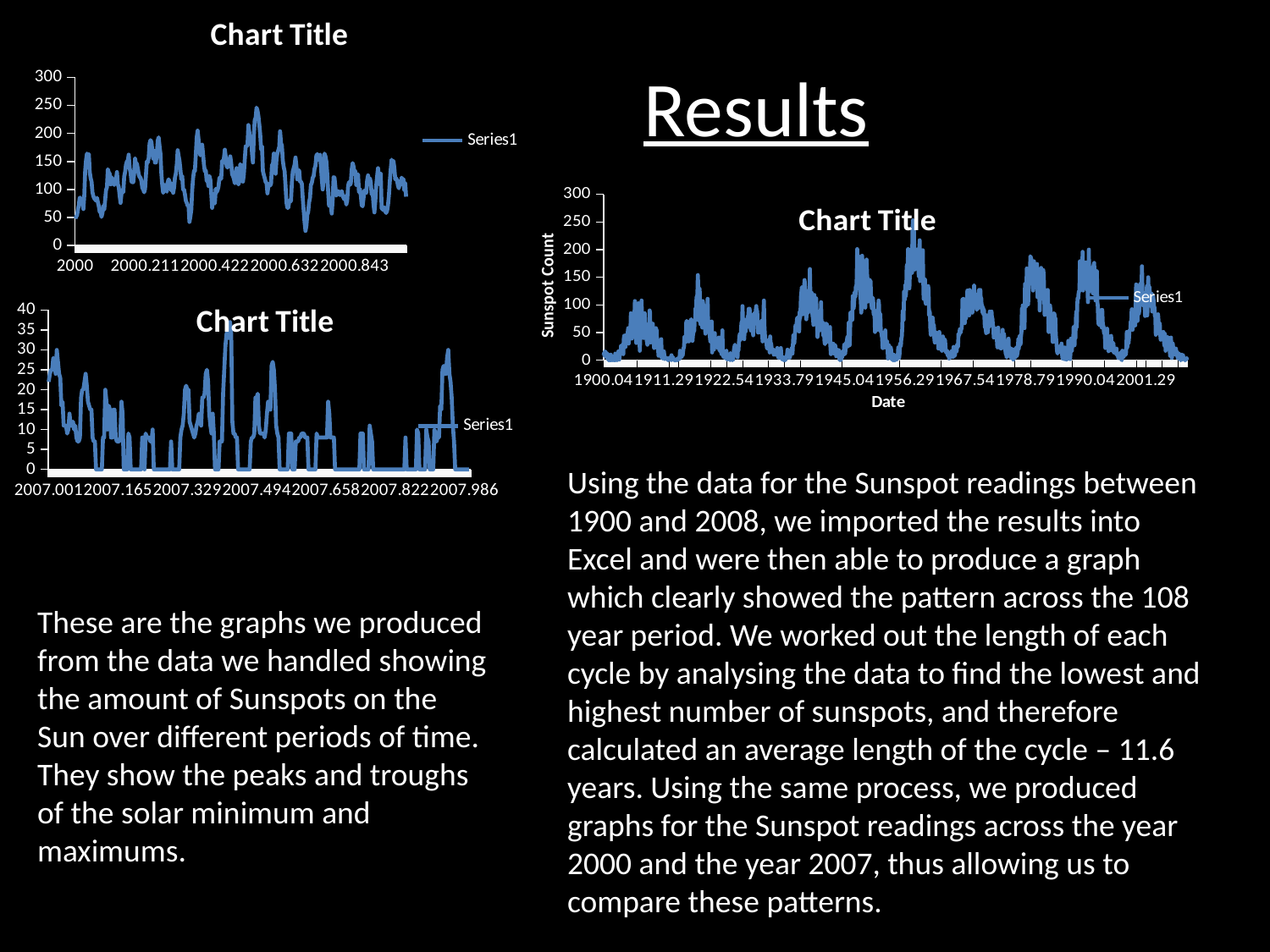

### Chart:

| Category |  |
|---|---|
| 2000 | 48.0 |
| 2000.0029999999999 | 51.0 |
| 2000.0050000000001 | 54.0 |
| 2000.008 | 64.0 |
| 2000.011 | 73.0 |
| 2000.0139999999999 | 85.0 |
| 2000.0160000000001 | 85.0 |
| 2000.019 | 75.0 |
| 2000.0219999999999 | 76.0 |
| 2000.0250000000001 | 65.0 |
| 2000.027 | 90.0 |
| 2000.03 | 134.0 |
| 2000.0329999999999 | 153.0 |
| 2000.0360000000001 | 164.0 |
| 2000.038 | 157.0 |
| 2000.0409999999999 | 163.0 |
| 2000.0439999999999 | 131.0 |
| 2000.047 | 120.0 |
| 2000.049 | 114.0 |
| 2000.0519999999999 | 95.0 |
| 2000.0550000000001 | 88.0 |
| 2000.057 | 84.0 |
| 2000.06 | 82.0 |
| 2000.0629999999999 | 80.0 |
| 2000.066 | 85.0 |
| 2000.068 | 77.0 |
| 2000.0709999999999 | 70.0 |
| 2000.0739999999998 | 60.0 |
| 2000.077 | 61.0 |
| 2000.079 | 51.0 |
| 2000.0819999999999 | 58.0 |
| 2000.085 | 71.0 |
| 2000.088 | 64.0 |
| 2000.09 | 81.0 |
| 2000.0929999999998 | 99.0 |
| 2000.096 | 104.0 |
| 2000.0989999999999 | 136.0 |
| 2000.1009999999999 | 130.0 |
| 2000.1039999999998 | 128.0 |
| 2000.107 | 109.0 |
| 2000.1089999999999 | 122.0 |
| 2000.1119999999999 | 114.0 |
| 2000.115 | 113.0 |
| 2000.1179999999999 | 108.0 |
| 2000.12 | 119.0 |
| 2000.1229999999998 | 118.0 |
| 2000.126 | 131.0 |
| 2000.1289999999999 | 109.0 |
| 2000.1309999999999 | 104.0 |
| 2000.1339999999998 | 89.0 |
| 2000.1369999999999 | 76.0 |
| 2000.1399999999999 | 92.0 |
| 2000.1419999999998 | 100.0 |
| 2000.145 | 95.0 |
| 2000.1479999999999 | 123.0 |
| 2000.1509999999998 | 131.0 |
| 2000.1529999999998 | 144.0 |
| 2000.1559999999999 | 150.0 |
| 2000.1589999999999 | 151.0 |
| 2000.1609999999998 | 162.0 |
| 2000.1639999999998 | 138.0 |
| 2000.1669999999999 | 130.0 |
| 2000.1699999999998 | 114.0 |
| 2000.1719999999998 | 113.0 |
| 2000.175 | 113.0 |
| 2000.1779999999999 | 129.0 |
| 2000.1809999999998 | 155.0 |
| 2000.1829999999998 | 145.0 |
| 2000.1859999999999 | 146.0 |
| 2000.1889999999999 | 137.0 |
| 2000.1919999999998 | 127.0 |
| 2000.1939999999997 | 122.0 |
| 2000.1969999999999 | 121.0 |
| 2000.2 | 115.0 |
| 2000.203 | 103.0 |
| 2000.2049999999999 | 100.0 |
| 2000.2080000000001 | 95.0 |
| 2000.211 | 101.0 |
| 2000.2139999999999 | 126.0 |
| 2000.2160000000001 | 150.0 |
| 2000.2190000000001 | 148.0 |
| 2000.222 | 156.0 |
| 2000.2239999999999 | 182.0 |
| 2000.2270000000001 | 188.0 |
| 2000.23 | 185.0 |
| 2000.2329999999999 | 170.0 |
| 2000.2349999999999 | 155.0 |
| 2000.2380000000001 | 169.0 |
| 2000.241 | 148.0 |
| 2000.2439999999999 | 148.0 |
| 2000.2460000000001 | 164.0 |
| 2000.249 | 187.0 |
| 2000.252 | 193.0 |
| 2000.2550000000001 | 177.0 |
| 2000.2570000000001 | 164.0 |
| 2000.26 | 129.0 |
| 2000.2629999999999 | 108.0 |
| 2000.2660000000001 | 94.0 |
| 2000.268 | 100.0 |
| 2000.271 | 108.0 |
| 2000.2739999999999 | 102.0 |
| 2000.2760000000001 | 96.0 |
| 2000.279 | 113.0 |
| 2000.2819999999999 | 118.0 |
| 2000.2850000000001 | 114.0 |
| 2000.287 | 105.0 |
| 2000.29 | 98.0 |
| 2000.2929999999999 | 110.0 |
| 2000.296 | 94.0 |
| 2000.298 | 103.0 |
| 2000.3009999999999 | 121.0 |
| 2000.3039999999999 | 128.0 |
| 2000.307 | 145.0 |
| 2000.309 | 170.0 |
| 2000.3119999999999 | 160.0 |
| 2000.3150000000001 | 151.0 |
| 2000.318 | 136.0 |
| 2000.32 | 118.0 |
| 2000.3229999999999 | 124.0 |
| 2000.326 | 100.0 |
| 2000.328 | 100.0 |
| 2000.3309999999999 | 91.0 |
| 2000.3339999999998 | 80.0 |
| 2000.337 | 76.0 |
| 2000.3389999999999 | 71.0 |
| 2000.3419999999999 | 71.0 |
| 2000.345 | 42.0 |
| 2000.348 | 52.0 |
| 2000.35 | 64.0 |
| 2000.3529999999998 | 99.0 |
| 2000.356 | 120.0 |
| 2000.3589999999999 | 133.0 |
| 2000.3609999999999 | 133.0 |
| 2000.3639999999998 | 161.0 |
| 2000.367 | 193.0 |
| 2000.37 | 205.0 |
| 2000.3719999999998 | 189.0 |
| 2000.375 | 170.0 |
| 2000.3779999999999 | 161.0 |
| 2000.3809999999999 | 167.0 |
| 2000.3829999999998 | 180.0 |
| 2000.386 | 163.0 |
| 2000.3889999999999 | 143.0 |
| 2000.3909999999998 | 132.0 |
| 2000.3939999999998 | 134.0 |
| 2000.3969999999999 | 115.0 |
| 2000.4 | 117.0 |
| 2000.402 | 106.0 |
| 2000.4050000000002 | 124.0 |
| 2000.4080000000001 | 117.0 |
| 2000.4110000000001 | 93.0 |
| 2000.413 | 67.0 |
| 2000.4160000000002 | 85.0 |
| 2000.4190000000001 | 79.0 |
| 2000.422 | 75.0 |
| 2000.424 | 101.0 |
| 2000.4270000000001 | 95.0 |
| 2000.43 | 99.0 |
| 2000.433 | 105.0 |
| 2000.4349999999999 | 120.0 |
| 2000.4380000000001 | 122.0 |
| 2000.441 | 119.0 |
| 2000.443 | 151.0 |
| 2000.4460000000001 | 147.0 |
| 2000.4490000000001 | 156.0 |
| 2000.452 | 171.0 |
| 2000.454 | 158.0 |
| 2000.4570000000001 | 142.0 |
| 2000.46 | 139.0 |
| 2000.463 | 147.0 |
| 2000.4649999999999 | 145.0 |
| 2000.4680000000001 | 159.0 |
| 2000.471 | 147.0 |
| 2000.4739999999999 | 127.0 |
| 2000.4760000000001 | 124.0 |
| 2000.479 | 119.0 |
| 2000.482 | 111.0 |
| 2000.4849999999999 | 129.0 |
| 2000.4870000000001 | 138.0 |
| 2000.49 | 115.0 |
| 2000.4929999999999 | 109.0 |
| 2000.4960000000001 | 114.0 |
| 2000.498 | 145.0 |
| 2000.501 | 141.0 |
| 2000.5039999999999 | 124.0 |
| 2000.5060000000001 | 114.0 |
| 2000.509 | 127.0 |
| 2000.5119999999999 | 154.0 |
| 2000.5150000000001 | 177.0 |
| 2000.5170000000001 | 177.0 |
| 2000.52 | 179.0 |
| 2000.5229999999999 | 215.0 |
| 2000.5260000000001 | 202.0 |
| 2000.528 | 186.0 |
| 2000.5309999999999 | 194.0 |
| 2000.5339999999999 | 164.0 |
| 2000.537 | 148.0 |
| 2000.539 | 197.0 |
| 2000.5419999999999 | 224.0 |
| 2000.5450000000001 | 228.0 |
| 2000.548 | 246.0 |
| 2000.55 | 241.0 |
| 2000.5529999999999 | 231.0 |
| 2000.556 | 216.0 |
| 2000.558 | 199.0 |
| 2000.5609999999999 | 171.0 |
| 2000.5639999999999 | 177.0 |
| 2000.567 | 133.0 |
| 2000.569 | 126.0 |
| 2000.5719999999999 | 120.0 |
| 2000.575 | 113.0 |
| 2000.578 | 112.0 |
| 2000.58 | 93.0 |
| 2000.5829999999999 | 106.0 |
| 2000.586 | 110.0 |
| 2000.5889999999999 | 107.0 |
| 2000.5909999999999 | 110.0 |
| 2000.5939999999998 | 144.0 |
| 2000.597 | 143.0 |
| 2000.6 | 164.0 |
| 2000.6019999999999 | 140.0 |
| 2000.605 | 128.0 |
| 2000.6079999999999 | 154.0 |
| 2000.6109999999999 | 165.0 |
| 2000.6129999999998 | 170.0 |
| 2000.616 | 176.0 |
| 2000.6189999999999 | 204.0 |
| 2000.6209999999999 | 183.0 |
| 2000.6239999999998 | 178.0 |
| 2000.627 | 152.0 |
| 2000.6299999999999 | 140.0 |
| 2000.6319999999998 | 133.0 |
| 2000.635 | 106.0 |
| 2000.6379999999999 | 77.0 |
| 2000.6409999999998 | 67.0 |
| 2000.6429999999998 | 67.0 |
| 2000.646 | 77.0 |
| 2000.6489999999999 | 81.0 |
| 2000.6519999999998 | 79.0 |
| 2000.6539999999998 | 113.0 |
| 2000.6569999999999 | 132.0 |
| 2000.6599999999999 | 138.0 |
| 2000.6629999999998 | 144.0 |
| 2000.665 | 157.0 |
| 2000.6679999999999 | 142.0 |
| 2000.6709999999998 | 118.0 |
| 2000.6729999999998 | 128.0 |
| 2000.6759999999999 | 134.0 |
| 2000.6789999999999 | 114.0 |
| 2000.6819999999998 | 114.0 |
| 2000.6839999999997 | 110.0 |
| 2000.6869999999999 | 85.0 |
| 2000.6899999999998 | 63.0 |
| 2000.6929999999998 | 42.0 |
| 2000.6949999999997 | 26.0 |
| 2000.6979999999999 | 35.0 |
| 2000.701 | 55.0 |
| 2000.704 | 60.0 |
| 2000.7060000000001 | 77.0 |
| 2000.7090000000001 | 85.0 |
| 2000.712 | 108.0 |
| 2000.7149999999999 | 112.0 |
| 2000.7170000000001 | 121.0 |
| 2000.72 | 124.0 |
| 2000.723 | 137.0 |
| 2000.7260000000001 | 142.0 |
| 2000.7280000000001 | 160.0 |
| 2000.731 | 163.0 |
| 2000.7339999999999 | 153.0 |
| 2000.7360000000001 | 161.0 |
| 2000.739 | 162.0 |
| 2000.742 | 142.0 |
| 2000.7449999999999 | 119.0 |
| 2000.7470000000001 | 100.0 |
| 2000.75 | 115.0 |
| 2000.7529999999999 | 164.0 |
| 2000.7560000000001 | 159.0 |
| 2000.758 | 150.0 |
| 2000.761 | 128.0 |
| 2000.7639999999999 | 97.0 |
| 2000.7670000000001 | 71.0 |
| 2000.769 | 72.0 |
| 2000.7719999999999 | 71.0 |
| 2000.7750000000001 | 57.0 |
| 2000.778 | 82.0 |
| 2000.78 | 122.0 |
| 2000.7829999999999 | 121.0 |
| 2000.7860000000001 | 104.0 |
| 2000.788 | 89.0 |
| 2000.7909999999999 | 92.0 |
| 2000.7939999999999 | 97.0 |
| 2000.797 | 95.0 |
| 2000.799 | 90.0 |
| 2000.8019999999999 | 94.0 |
| 2000.8050000000001 | 97.0 |
| 2000.808 | 89.0 |
| 2000.81 | 85.0 |
| 2000.8129999999999 | 82.0 |
| 2000.816 | 88.0 |
| 2000.819 | 73.0 |
| 2000.8209999999999 | 80.0 |
| 2000.8239999999998 | 106.0 |
| 2000.827 | 113.0 |
| 2000.83 | 108.0 |
| 2000.8319999999999 | 111.0 |
| 2000.835 | 135.0 |
| 2000.838 | 147.0 |
| 2000.8409999999999 | 141.0 |
| 2000.8429999999998 | 130.0 |
| 2000.846 | 133.0 |
| 2000.8489999999999 | 108.0 |
| 2000.8509999999999 | 122.0 |
| 2000.8539999999998 | 127.0 |
| 2000.857 | 95.0 |
| 2000.86 | 101.0 |
| 2000.8619999999999 | 90.0 |
| 2000.865 | 72.0 |
| 2000.8679999999999 | 70.0 |
| 2000.8709999999999 | 84.0 |
| 2000.8729999999998 | 98.0 |
| 2000.876 | 95.0 |
| 2000.8789999999999 | 94.0 |
| 2000.8819999999998 | 116.0 |
| 2000.8839999999998 | 125.0 |
| 2000.8869999999999 | 110.0 |
| 2000.8899999999999 | 120.0 |
| 2000.8929999999998 | 113.0 |
| 2000.895 | 91.0 |
| 2000.8979999999999 | 98.0 |
| 2000.9010000000001 | 74.0 |
| 2000.903 | 59.0 |
| 2000.9060000000002 | 79.0 |
| 2000.9090000000001 | 106.0 |
| 2000.912 | 123.0 |
| 2000.914 | 138.0 |
| 2000.9170000000001 | 124.0 |
| 2000.92 | 109.0 |
| 2000.923 | 128.0 |
| 2000.9250000000002 | 66.0 |
| 2000.9280000000001 | 65.0 |
| 2000.931 | 63.0 |
| 2000.934 | 68.0 |
| 2000.9360000000001 | 61.0 |
| 2000.9390000000001 | 58.0 |
| 2000.942 | 62.0 |
| 2000.9449999999999 | 72.0 |
| 2000.9470000000001 | 89.0 |
| 2000.95 | 114.0 |
| 2000.953 | 135.0 |
| 2000.9560000000001 | 153.0 |
| 2000.9580000000001 | 145.0 |
| 2000.961 | 151.0 |
| 2000.9639999999999 | 138.0 |
| 2000.9660000000001 | 118.0 |
| 2000.9690000000001 | 120.0 |
| 2000.972 | 116.0 |
| 2000.9749999999999 | 107.0 |
| 2000.9770000000001 | 102.0 |
| 2000.98 | 115.0 |
| 2000.9829999999999 | 108.0 |
| 2000.9860000000001 | 121.0 |
| 2000.9880000000001 | 118.0 |
| 2000.991 | 118.0 |
| 2000.9939999999999 | 99.0 |
| 2000.9970000000001 | 111.0 |
| 2000.999 | 87.0 |
# Results

### Chart:

| Category |  |
|---|---|
| 1900.0439999999999 | 9.0 |
| 1900.1229999999998 | 13.0 |
| 1900.2049999999999 | 8.0 |
| 1900.287 | 16.0 |
| 1900.3719999999998 | 15.0 |
| 1900.454 | 12.0 |
| 1900.539 | 8.0 |
| 1900.6239999999998 | 4.0 |
| 1900.7060000000001 | 8.0 |
| 1900.7909999999999 | 12.0 |
| 1900.8729999999998 | 4.0 |
| 1900.9580000000001 | 0.0 |
| 1901.0429999999999 | 0.0 |
| 1901.1229999999998 | 2.0 |
| 1901.2049999999999 | 4.0 |
| 1901.287 | 0.0 |
| 1901.3719999999998 | 10.0 |
| 1901.454 | 5.0 |
| 1901.539 | 0.0 |
| 1901.6239999999998 | 1.0 |
| 1901.7060000000001 | 0.0 |
| 1901.7909999999999 | 3.0 |
| 1901.8729999999998 | 3.0 |
| 1901.9580000000001 | 0.0 |
| 1902.0419999999999 | 5.0 |
| 1902.1219999999998 | 0.0 |
| 1902.204 | 12.0 |
| 1902.2860000000001 | 0.0 |
| 1902.3709999999999 | 2.0 |
| 1902.453 | 1.0 |
| 1902.538 | 0.0 |
| 1902.6229999999998 | 2.0 |
| 1902.7049999999999 | 7.0 |
| 1902.79 | 16.0 |
| 1902.8719999999998 | 10.0 |
| 1902.9570000000001 | 1.0 |
| 1903.0419999999999 | 8.0 |
| 1903.1209999999999 | 17.0 |
| 1903.203 | 13.0 |
| 1903.2850000000001 | 26.0 |
| 1903.37 | 14.0 |
| 1903.452 | 16.0 |
| 1903.537 | 27.0 |
| 1903.6219999999998 | 28.0 |
| 1903.704 | 11.0 |
| 1903.789 | 38.0 |
| 1903.8709999999999 | 44.0 |
| 1903.9560000000001 | 45.0 |
| 1904.0409999999999 | 31.0 |
| 1904.1229999999998 | 24.0 |
| 1904.2049999999999 | 37.0 |
| 1904.287 | 43.0 |
| 1904.3719999999998 | 39.0 |
| 1904.454 | 41.0 |
| 1904.539 | 50.0 |
| 1904.6239999999998 | 58.0 |
| 1904.7060000000001 | 30.0 |
| 1904.7909999999999 | 54.0 |
| 1904.8729999999998 | 38.0 |
| 1904.9580000000001 | 54.0 |
| 1905.0429999999999 | 54.0 |
| 1905.1229999999998 | 85.0 |
| 1905.2049999999999 | 56.0 |
| 1905.287 | 39.0 |
| 1905.3719999999998 | 48.0 |
| 1905.454 | 49.0 |
| 1905.539 | 73.0 |
| 1905.6239999999998 | 58.0 |
| 1905.7060000000001 | 55.0 |
| 1905.7909999999999 | 78.0 |
| 1905.8729999999998 | 107.0 |
| 1905.9580000000001 | 55.0 |
| 1906.0419999999999 | 45.0 |
| 1906.1219999999998 | 31.0 |
| 1906.204 | 64.0 |
| 1906.2860000000001 | 55.0 |
| 1906.3709999999999 | 57.0 |
| 1906.453 | 63.0 |
| 1906.538 | 103.0 |
| 1906.6229999999998 | 47.0 |
| 1906.7049999999999 | 56.0 |
| 1906.79 | 17.0 |
| 1906.8719999999998 | 38.0 |
| 1906.9570000000001 | 64.0 |
| 1907.0419999999999 | 76.0 |
| 1907.1209999999999 | 108.0 |
| 1907.203 | 60.0 |
| 1907.2850000000001 | 52.0 |
| 1907.37 | 42.0 |
| 1907.452 | 40.0 |
| 1907.537 | 49.0 |
| 1907.6219999999998 | 54.0 |
| 1907.704 | 85.0 |
| 1907.789 | 65.0 |
| 1907.8709999999999 | 61.0 |
| 1907.9560000000001 | 47.0 |
| 1908.0409999999999 | 39.0 |
| 1908.1229999999998 | 33.0 |
| 1908.2049999999999 | 28.0 |
| 1908.287 | 57.0 |
| 1908.3719999999998 | 40.0 |
| 1908.454 | 48.0 |
| 1908.539 | 39.0 |
| 1908.6239999999998 | 90.0 |
| 1908.7060000000001 | 86.0 |
| 1908.7909999999999 | 32.0 |
| 1908.8729999999998 | 45.0 |
| 1908.9580000000001 | 39.0 |
| 1909.0429999999999 | 56.0 |
| 1909.1229999999998 | 46.0 |
| 1909.2049999999999 | 66.0 |
| 1909.287 | 32.0 |
| 1909.3719999999998 | 36.0 |
| 1909.454 | 22.0 |
| 1909.539 | 35.0 |
| 1909.6239999999998 | 23.0 |
| 1909.7060000000001 | 38.0 |
| 1909.7909999999999 | 58.0 |
| 1909.8729999999998 | 55.0 |
| 1909.9580000000001 | 54.0 |
| 1910.0419999999999 | 26.0 |
| 1910.1219999999998 | 31.0 |
| 1910.204 | 21.0 |
| 1910.2860000000001 | 8.0 |
| 1910.3709999999999 | 22.0 |
| 1910.453 | 12.0 |
| 1910.538 | 14.0 |
| 1910.6229999999998 | 11.0 |
| 1910.7049999999999 | 26.0 |
| 1910.79 | 38.0 |
| 1910.8719999999998 | 4.0 |
| 1910.9570000000001 | 5.0 |
| 1911.0419999999999 | 3.0 |
| 1911.1209999999999 | 9.0 |
| 1911.203 | 7.0 |
| 1911.2850000000001 | 16.0 |
| 1911.37 | 9.0 |
| 1911.452 | 2.0 |
| 1911.537 | 3.0 |
| 1911.6219999999998 | 4.0 |
| 1911.704 | 4.0 |
| 1911.789 | 2.0 |
| 1911.8709999999999 | 4.0 |
| 1911.9560000000001 | 2.0 |
| 1912.0409999999999 | 0.0 |
| 1912.1229999999998 | 0.0 |
| 1912.2049999999999 | 4.0 |
| 1912.287 | 4.0 |
| 1912.3719999999998 | 4.0 |
| 1912.454 | 4.0 |
| 1912.539 | 3.0 |
| 1912.6239999999998 | 0.0 |
| 1912.7060000000001 | 9.0 |
| 1912.7909999999999 | 4.0 |
| 1912.8729999999998 | 1.0 |
| 1912.9580000000001 | 6.0 |
| 1913.0429999999999 | 2.0 |
| 1913.1229999999998 | 2.0 |
| 1913.2049999999999 | 0.0 |
| 1913.287 | 0.0 |
| 1913.3719999999998 | 0.0 |
| 1913.454 | 0.0 |
| 1913.539 | 1.0 |
| 1913.6239999999998 | 0.0 |
| 1913.7060000000001 | 1.0 |
| 1913.7909999999999 | 3.0 |
| 1913.8729999999998 | 0.0 |
| 1913.9580000000001 | 3.0 |
| 1914.0419999999999 | 2.0 |
| 1914.1219999999998 | 2.0 |
| 1914.204 | 3.0 |
| 1914.2860000000001 | 17.0 |
| 1914.3709999999999 | 5.0 |
| 1914.453 | 11.0 |
| 1914.538 | 5.0 |
| 1914.6229999999998 | 7.0 |
| 1914.7049999999999 | 12.0 |
| 1914.79 | 8.0 |
| 1914.8719999999998 | 16.0 |
| 1914.9570000000001 | 22.0 |
| 1915.0419999999999 | 23.0 |
| 1915.1209999999999 | 42.0 |
| 1915.203 | 38.0 |
| 1915.2850000000001 | 41.0 |
| 1915.37 | 33.0 |
| 1915.452 | 68.0 |
| 1915.537 | 71.0 |
| 1915.6219999999998 | 69.0 |
| 1915.704 | 49.0 |
| 1915.789 | 53.0 |
| 1915.8709999999999 | 42.0 |
| 1915.9560000000001 | 34.0 |
| 1916.0409999999999 | 45.0 |
| 1916.1229999999998 | 55.0 |
| 1916.2049999999999 | 67.0 |
| 1916.287 | 71.0 |
| 1916.3719999999998 | 74.0 |
| 1916.454 | 67.0 |
| 1916.539 | 53.0 |
| 1916.6239999999998 | 35.0 |
| 1916.7060000000001 | 45.0 |
| 1916.7909999999999 | 50.0 |
| 1916.8729999999998 | 65.0 |
| 1916.9580000000001 | 53.0 |
| 1917.0429999999999 | 74.0 |
| 1917.1229999999998 | 71.0 |
| 1917.2049999999999 | 94.0 |
| 1917.287 | 74.0 |
| 1917.3719999999998 | 114.0 |
| 1917.454 | 114.0 |
| 1917.539 | 119.0 |
| 1917.6239999999998 | 154.0 |
| 1917.7060000000001 | 129.0 |
| 1917.7909999999999 | 72.0 |
| 1917.8729999999998 | 96.0 |
| 1917.9580000000001 | 129.0 |
| 1918.0419999999999 | 96.0 |
| 1918.1219999999998 | 65.0 |
| 1918.204 | 72.0 |
| 1918.2860000000001 | 80.0 |
| 1918.3709999999999 | 76.0 |
| 1918.453 | 59.0 |
| 1918.538 | 107.0 |
| 1918.6229999999998 | 101.0 |
| 1918.7049999999999 | 79.0 |
| 1918.79 | 85.0 |
| 1918.8719999999998 | 83.0 |
| 1918.9570000000001 | 59.0 |
| 1919.0419999999999 | 48.0 |
| 1919.1209999999999 | 79.0 |
| 1919.203 | 66.0 |
| 1919.2850000000001 | 51.0 |
| 1919.37 | 88.0 |
| 1919.452 | 111.0 |
| 1919.537 | 64.0 |
| 1919.6219999999998 | 69.0 |
| 1919.704 | 54.0 |
| 1919.789 | 52.0 |
| 1919.8709999999999 | 42.0 |
| 1919.9560000000001 | 34.0 |
| 1920.0409999999999 | 51.0 |
| 1920.1229999999998 | 53.0 |
| 1920.2049999999999 | 70.0 |
| 1920.287 | 14.0 |
| 1920.3719999999998 | 33.0 |
| 1920.454 | 38.0 |
| 1920.539 | 27.0 |
| 1920.6239999999998 | 19.0 |
| 1920.7060000000001 | 36.0 |
| 1920.7909999999999 | 49.0 |
| 1920.8729999999998 | 27.0 |
| 1920.9580000000001 | 29.0 |
| 1921.0429999999999 | 31.0 |
| 1921.1229999999998 | 28.0 |
| 1921.2049999999999 | 26.0 |
| 1921.287 | 32.0 |
| 1921.3719999999998 | 22.0 |
| 1921.454 | 33.0 |
| 1921.539 | 41.0 |
| 1921.6239999999998 | 22.0 |
| 1921.7060000000001 | 17.0 |
| 1921.7909999999999 | 18.0 |
| 1921.8729999999998 | 17.0 |
| 1921.9580000000001 | 20.0 |
| 1922.0419999999999 | 11.0 |
| 1922.1219999999998 | 26.0 |
| 1922.204 | 54.0 |
| 1922.2860000000001 | 11.0 |
| 1922.3709999999999 | 8.0 |
| 1922.453 | 5.0 |
| 1922.538 | 10.0 |
| 1922.6229999999998 | 6.0 |
| 1922.7049999999999 | 4.0 |
| 1922.79 | 6.0 |
| 1922.8719999999998 | 7.0 |
| 1922.9570000000001 | 17.0 |
| 1923.0419999999999 | 4.0 |
| 1923.1209999999999 | 1.0 |
| 1923.203 | 3.0 |
| 1923.2850000000001 | 6.0 |
| 1923.37 | 3.0 |
| 1923.452 | 9.0 |
| 1923.537 | 3.0 |
| 1923.6219999999998 | 0.0 |
| 1923.704 | 13.0 |
| 1923.789 | 11.0 |
| 1923.8709999999999 | 10.0 |
| 1923.9560000000001 | 2.0 |
| 1924.0409999999999 | 0.0 |
| 1924.1229999999998 | 5.0 |
| 1924.2049999999999 | 1.0 |
| 1924.287 | 11.0 |
| 1924.3719999999998 | 20.0 |
| 1924.454 | 24.0 |
| 1924.539 | 28.0 |
| 1924.6239999999998 | 19.0 |
| 1924.7060000000001 | 25.0 |
| 1924.7909999999999 | 25.0 |
| 1924.8729999999998 | 22.0 |
| 1924.9580000000001 | 16.0 |
| 1925.0429999999999 | 5.0 |
| 1925.1229999999998 | 23.0 |
| 1925.2049999999999 | 18.0 |
| 1925.287 | 31.0 |
| 1925.3719999999998 | 42.0 |
| 1925.454 | 47.0 |
| 1925.539 | 38.0 |
| 1925.6239999999998 | 37.0 |
| 1925.7060000000001 | 60.0 |
| 1925.7909999999999 | 69.0 |
| 1925.8729999999998 | 58.0 |
| 1925.9580000000001 | 98.0 |
| 1926.0419999999999 | 71.0 |
| 1926.1219999999998 | 69.0 |
| 1926.204 | 62.0 |
| 1926.2860000000001 | 38.0 |
| 1926.3709999999999 | 64.0 |
| 1926.453 | 73.0 |
| 1926.538 | 52.0 |
| 1926.6229999999998 | 61.0 |
| 1926.7049999999999 | 60.0 |
| 1926.79 | 71.0 |
| 1926.8719999999998 | 60.0 |
| 1926.9570000000001 | 79.0 |
| 1927.0419999999999 | 81.0 |
| 1927.1209999999999 | 93.0 |
| 1927.203 | 69.0 |
| 1927.2850000000001 | 93.0 |
| 1927.37 | 79.0 |
| 1927.452 | 59.0 |
| 1927.537 | 54.0 |
| 1927.6219999999998 | 53.0 |
| 1927.704 | 68.0 |
| 1927.789 | 63.0 |
| 1927.8709999999999 | 67.0 |
| 1927.9560000000001 | 45.0 |
| 1928.0409999999999 | 83.0 |
| 1928.1229999999998 | 73.0 |
| 1928.2049999999999 | 85.0 |
| 1928.287 | 80.0 |
| 1928.3719999999998 | 77.0 |
| 1928.454 | 91.0 |
| 1928.539 | 98.0 |
| 1928.6239999999998 | 83.0 |
| 1928.7060000000001 | 89.0 |
| 1928.7909999999999 | 61.0 |
| 1928.8729999999998 | 50.0 |
| 1928.9580000000001 | 59.0 |
| 1929.0429999999999 | 68.0 |
| 1929.1229999999998 | 62.0 |
| 1929.2049999999999 | 50.0 |
| 1929.287 | 52.0 |
| 1929.3719999999998 | 58.0 |
| 1929.454 | 71.0 |
| 1929.539 | 70.0 |
| 1929.6239999999998 | 65.0 |
| 1929.7060000000001 | 34.0 |
| 1929.7909999999999 | 54.0 |
| 1929.8729999999998 | 81.0 |
| 1929.9580000000001 | 108.0 |
| 1930.0419999999999 | 65.0 |
| 1930.1219999999998 | 49.0 |
| 1930.204 | 35.0 |
| 1930.2860000000001 | 38.0 |
| 1930.3709999999999 | 36.0 |
| 1930.453 | 28.0 |
| 1930.538 | 21.0 |
| 1930.6229999999998 | 24.0 |
| 1930.7049999999999 | 32.0 |
| 1930.79 | 34.0 |
| 1930.8719999999998 | 35.0 |
| 1930.9570000000001 | 25.0 |
| 1931.0419999999999 | 14.0 |
| 1931.1209999999999 | 43.0 |
| 1931.203 | 30.0 |
| 1931.2850000000001 | 31.0 |
| 1931.37 | 24.0 |
| 1931.452 | 15.0 |
| 1931.537 | 17.0 |
| 1931.6219999999998 | 13.0 |
| 1931.704 | 19.0 |
| 1931.789 | 10.0 |
| 1931.8709999999999 | 18.0 |
| 1931.9560000000001 | 17.0 |
| 1932.0409999999999 | 12.0 |
| 1932.1229999999998 | 10.0 |
| 1932.2049999999999 | 11.0 |
| 1932.287 | 11.0 |
| 1932.3719999999998 | 17.0 |
| 1932.454 | 22.0 |
| 1932.539 | 9.0 |
| 1932.6239999999998 | 6.0 |
| 1932.7060000000001 | 4.0 |
| 1932.7909999999999 | 8.0 |
| 1932.8729999999998 | 8.0 |
| 1932.9580000000001 | 11.0 |
| 1933.0429999999999 | 12.0 |
| 1933.1229999999998 | 22.0 |
| 1933.2049999999999 | 10.0 |
| 1933.287 | 2.0 |
| 1933.3719999999998 | 3.0 |
| 1933.454 | 5.0 |
| 1933.539 | 2.0 |
| 1933.6239999999998 | 0.0 |
| 1933.7060000000001 | 5.0 |
| 1933.7909999999999 | 3.0 |
| 1933.8729999999998 | 0.0 |
| 1933.9580000000001 | 0.0 |
| 1934.0419999999999 | 3.0 |
| 1934.1219999999998 | 7.0 |
| 1934.204 | 4.0 |
| 1934.2860000000001 | 11.0 |
| 1934.3709999999999 | 19.0 |
| 1934.453 | 6.0 |
| 1934.538 | 9.0 |
| 1934.6229999999998 | 8.0 |
| 1934.7049999999999 | 4.0 |
| 1934.79 | 5.0 |
| 1934.8719999999998 | 8.0 |
| 1934.9570000000001 | 15.0 |
| 1935.0419999999999 | 18.0 |
| 1935.1209999999999 | 20.0 |
| 1935.203 | 23.0 |
| 1935.2850000000001 | 12.0 |
| 1935.37 | 27.0 |
| 1935.452 | 45.0 |
| 1935.537 | 33.0 |
| 1935.6219999999998 | 30.0 |
| 1935.704 | 42.0 |
| 1935.789 | 53.0 |
| 1935.8709999999999 | 64.0 |
| 1935.9560000000001 | 61.0 |
| 1936.0409999999999 | 62.0 |
| 1936.1229999999998 | 74.0 |
| 1936.2049999999999 | 77.0 |
| 1936.287 | 74.0 |
| 1936.3719999999998 | 54.0 |
| 1936.454 | 70.0 |
| 1936.539 | 52.0 |
| 1936.6239999999998 | 87.0 |
| 1936.7060000000001 | 76.0 |
| 1936.7909999999999 | 89.0 |
| 1936.8729999999998 | 115.0 |
| 1936.9580000000001 | 123.0 |
| 1937.0429999999999 | 132.0 |
| 1937.1229999999998 | 128.0 |
| 1937.2049999999999 | 83.0 |
| 1937.287 | 109.0 |
| 1937.3719999999998 | 116.0 |
| 1937.454 | 130.0 |
| 1937.539 | 145.0 |
| 1937.6239999999998 | 137.0 |
| 1937.7060000000001 | 100.0 |
| 1937.7909999999999 | 124.0 |
| 1937.8729999999998 | 74.0 |
| 1937.9580000000001 | 88.0 |
| 1938.0419999999999 | 98.0 |
| 1938.1219999999998 | 119.0 |
| 1938.204 | 86.0 |
| 1938.2860000000001 | 101.0 |
| 1938.3709999999999 | 127.0 |
| 1938.453 | 97.0 |
| 1938.538 | 165.0 |
| 1938.6229999999998 | 115.0 |
| 1938.7049999999999 | 89.0 |
| 1938.79 | 99.0 |
| 1938.8719999999998 | 122.0 |
| 1938.9570000000001 | 92.0 |
| 1939.0419999999999 | 80.0 |
| 1939.1209999999999 | 77.0 |
| 1939.203 | 64.0 |
| 1939.2850000000001 | 109.0 |
| 1939.37 | 118.0 |
| 1939.452 | 101.0 |
| 1939.537 | 97.0 |
| 1939.6219999999998 | 105.0 |
| 1939.704 | 112.0 |
| 1939.789 | 88.0 |
| 1939.8709999999999 | 68.0 |
| 1939.9560000000001 | 42.0 |
| 1940.0409999999999 | 50.0 |
| 1940.1229999999998 | 59.0 |
| 1940.2049999999999 | 83.0 |
| 1940.287 | 60.0 |
| 1940.3719999999998 | 54.0 |
| 1940.454 | 83.0 |
| 1940.539 | 67.0 |
| 1940.6239999999998 | 105.0 |
| 1940.7060000000001 | 66.0 |
| 1940.7909999999999 | 55.0 |
| 1940.8729999999998 | 58.0 |
| 1940.9580000000001 | 68.0 |
| 1941.0429999999999 | 45.0 |
| 1941.1229999999998 | 44.0 |
| 1941.2049999999999 | 46.0 |
| 1941.287 | 32.0 |
| 1941.3719999999998 | 29.0 |
| 1941.454 | 59.0 |
| 1941.539 | 66.0 |
| 1941.6239999999998 | 60.0 |
| 1941.7060000000001 | 65.0 |
| 1941.7909999999999 | 46.0 |
| 1941.8729999999998 | 38.0 |
| 1941.9580000000001 | 33.0 |
| 1942.0419999999999 | 35.0 |
| 1942.1219999999998 | 52.0 |
| 1942.204 | 54.0 |
| 1942.2860000000001 | 60.0 |
| 1942.3709999999999 | 25.0 |
| 1942.453 | 11.0 |
| 1942.538 | 17.0 |
| 1942.6229999999998 | 20.0 |
| 1942.7049999999999 | 17.0 |
| 1942.79 | 19.0 |
| 1942.8719999999998 | 30.0 |
| 1942.9570000000001 | 22.0 |
| 1943.0419999999999 | 12.0 |
| 1943.1209999999999 | 28.0 |
| 1943.203 | 27.0 |
| 1943.2850000000001 | 26.0 |
| 1943.37 | 14.0 |
| 1943.452 | 7.0 |
| 1943.537 | 13.0 |
| 1943.6219999999998 | 19.0 |
| 1943.704 | 10.0 |
| 1943.789 | 7.0 |
| 1943.8709999999999 | 10.0 |
| 1943.9560000000001 | 18.0 |
| 1944.0409999999999 | 3.0 |
| 1944.1229999999998 | 0.0 |
| 1944.2049999999999 | 11.0 |
| 1944.287 | 0.0 |
| 1944.3719999999998 | 2.0 |
| 1944.454 | 5.0 |
| 1944.539 | 5.0 |
| 1944.6239999999998 | 16.0 |
| 1944.7060000000001 | 14.0 |
| 1944.7909999999999 | 16.0 |
| 1944.8729999999998 | 10.0 |
| 1944.9580000000001 | 28.0 |
| 1945.0429999999999 | 18.0 |
| 1945.1229999999998 | 12.0 |
| 1945.2049999999999 | 21.0 |
| 1945.287 | 32.0 |
| 1945.3719999999998 | 30.0 |
| 1945.454 | 36.0 |
| 1945.539 | 42.0 |
| 1945.6239999999998 | 25.0 |
| 1945.7060000000001 | 34.0 |
| 1945.7909999999999 | 68.0 |
| 1945.8729999999998 | 46.0 |
| 1945.9580000000001 | 27.0 |
| 1946.0419999999999 | 47.0 |
| 1946.1219999999998 | 86.0 |
| 1946.204 | 76.0 |
| 1946.2860000000001 | 75.0 |
| 1946.3709999999999 | 84.0 |
| 1946.453 | 73.0 |
| 1946.538 | 116.0 |
| 1946.6229999999998 | 107.0 |
| 1946.7049999999999 | 94.0 |
| 1946.79 | 102.0 |
| 1946.8719999999998 | 123.0 |
| 1946.9570000000001 | 121.0 |
| 1947.0419999999999 | 115.0 |
| 1947.1209999999999 | 133.0 |
| 1947.203 | 129.0 |
| 1947.2850000000001 | 149.0 |
| 1947.37 | 201.0 |
| 1947.452 | 163.0 |
| 1947.537 | 157.0 |
| 1947.6219999999998 | 188.0 |
| 1947.704 | 169.0 |
| 1947.789 | 163.0 |
| 1947.8709999999999 | 128.0 |
| 1947.9560000000001 | 116.0 |
| 1948.0409999999999 | 108.0 |
| 1948.1229999999998 | 86.0 |
| 1948.2049999999999 | 94.0 |
| 1948.287 | 189.0 |
| 1948.3719999999998 | 174.0 |
| 1948.454 | 167.0 |
| 1948.539 | 142.0 |
| 1948.6239999999998 | 157.0 |
| 1948.7060000000001 | 143.0 |
| 1948.7909999999999 | 136.0 |
| 1948.8729999999998 | 95.0 |
| 1948.9580000000001 | 138.0 |
| 1949.0429999999999 | 119.0 |
| 1949.1229999999998 | 182.0 |
| 1949.2049999999999 | 157.0 |
| 1949.287 | 147.0 |
| 1949.3719999999998 | 106.0 |
| 1949.454 | 121.0 |
| 1949.539 | 125.0 |
| 1949.6239999999998 | 123.0 |
| 1949.7060000000001 | 145.0 |
| 1949.7909999999999 | 131.0 |
| 1949.8729999999998 | 143.0 |
| 1949.9580000000001 | 117.0 |
| 1950.0419999999999 | 101.0 |
| 1950.1219999999998 | 94.0 |
| 1950.204 | 109.0 |
| 1950.2860000000001 | 113.0 |
| 1950.3709999999999 | 106.0 |
| 1950.453 | 83.0 |
| 1950.538 | 91.0 |
| 1950.6229999999998 | 85.0 |
| 1950.7049999999999 | 51.0 |
| 1950.79 | 61.0 |
| 1950.8719999999998 | 54.0 |
| 1950.9570000000001 | 54.0 |
| 1951.0419999999999 | 59.0 |
| 1951.1209999999999 | 59.0 |
| 1951.203 | 55.0 |
| 1951.2850000000001 | 92.0 |
| 1951.37 | 108.0 |
| 1951.452 | 100.0 |
| 1951.537 | 61.0 |
| 1951.6219999999998 | 61.0 |
| 1951.704 | 83.0 |
| 1951.789 | 51.0 |
| 1951.8709999999999 | 52.0 |
| 1951.9560000000001 | 45.0 |
| 1952.0409999999999 | 40.0 |
| 1952.1229999999998 | 22.0 |
| 1952.2049999999999 | 22.0 |
| 1952.287 | 29.0 |
| 1952.3719999999998 | 23.0 |
| 1952.454 | 36.0 |
| 1952.539 | 39.0 |
| 1952.6239999999998 | 54.0 |
| 1952.7060000000001 | 28.0 |
| 1952.7909999999999 | 23.0 |
| 1952.8729999999998 | 22.0 |
| 1952.9580000000001 | 34.0 |
| 1953.0429999999999 | 26.0 |
| 1953.1229999999998 | 3.0 |
| 1953.2049999999999 | 10.0 |
| 1953.287 | 27.0 |
| 1953.3719999999998 | 12.0 |
| 1953.454 | 21.0 |
| 1953.539 | 8.0 |
| 1953.6239999999998 | 23.0 |
| 1953.7060000000001 | 19.0 |
| 1953.7909999999999 | 8.0 |
| 1953.8729999999998 | 1.0 |
| 1953.9580000000001 | 2.0 |
| 1954.0419999999999 | 0.0 |
| 1954.1219999999998 | 0.0 |
| 1954.204 | 10.0 |
| 1954.2860000000001 | 1.0 |
| 1954.3709999999999 | 0.0 |
| 1954.453 | 0.0 |
| 1954.538 | 4.0 |
| 1954.6229999999998 | 8.0 |
| 1954.7049999999999 | 1.0 |
| 1954.79 | 7.0 |
| 1954.8719999999998 | 9.0 |
| 1954.9570000000001 | 7.0 |
| 1955.0419999999999 | 23.0 |
| 1955.1209999999999 | 20.0 |
| 1955.203 | 4.0 |
| 1955.2850000000001 | 11.0 |
| 1955.37 | 28.0 |
| 1955.452 | 31.0 |
| 1955.537 | 26.0 |
| 1955.6219999999998 | 40.0 |
| 1955.704 | 42.0 |
| 1955.789 | 58.0 |
| 1955.8709999999999 | 89.0 |
| 1955.9560000000001 | 76.0 |
| 1956.0409999999999 | 73.0 |
| 1956.1229999999998 | 124.0 |
| 1956.2049999999999 | 118.0 |
| 1956.287 | 110.0 |
| 1956.3719999999998 | 136.0 |
| 1956.454 | 116.0 |
| 1956.539 | 129.0 |
| 1956.6239999999998 | 169.0 |
| 1956.7060000000001 | 173.0 |
| 1956.7909999999999 | 155.0 |
| 1956.8729999999998 | 201.0 |
| 1956.9580000000001 | 192.0 |
| 1957.0429999999999 | 165.0 |
| 1957.1229999999998 | 130.0 |
| 1957.2049999999999 | 157.0 |
| 1957.287 | 175.0 |
| 1957.3719999999998 | 164.0 |
| 1957.454 | 200.0 |
| 1957.539 | 187.0 |
| 1957.6239999999998 | 158.0 |
| 1957.7060000000001 | 235.0 |
| 1957.7909999999999 | 253.0 |
| 1957.8729999999998 | 210.0 |
| 1957.9580000000001 | 239.0 |
| 1958.0419999999999 | 202.0 |
| 1958.1219999999998 | 164.0 |
| 1958.204 | 190.0 |
| 1958.2860000000001 | 196.0 |
| 1958.3709999999999 | 175.0 |
| 1958.453 | 171.0 |
| 1958.538 | 191.0 |
| 1958.6229999999998 | 200.0 |
| 1958.7049999999999 | 201.0 |
| 1958.79 | 181.0 |
| 1958.8719999999998 | 152.0 |
| 1958.9570000000001 | 187.0 |
| 1959.0419999999999 | 217.0 |
| 1959.1209999999999 | 143.0 |
| 1959.203 | 185.0 |
| 1959.2850000000001 | 163.0 |
| 1959.37 | 172.0 |
| 1959.452 | 168.0 |
| 1959.537 | 149.0 |
| 1959.6219999999998 | 199.0 |
| 1959.704 | 145.0 |
| 1959.789 | 111.0 |
| 1959.8709999999999 | 124.0 |
| 1959.9560000000001 | 125.0 |
| 1960.0409999999999 | 146.0 |
| 1960.1229999999998 | 106.0 |
| 1960.2049999999999 | 102.0 |
| 1960.287 | 122.0 |
| 1960.3719999999998 | 119.0 |
| 1960.454 | 110.0 |
| 1960.539 | 121.0 |
| 1960.6239999999998 | 134.0 |
| 1960.7060000000001 | 127.0 |
| 1960.7909999999999 | 82.0 |
| 1960.8729999999998 | 89.0 |
| 1960.9580000000001 | 85.0 |
| 1961.0429999999999 | 57.0 |
| 1961.1229999999998 | 46.0 |
| 1961.2049999999999 | 53.0 |
| 1961.287 | 61.0 |
| 1961.3719999999998 | 51.0 |
| 1961.454 | 77.0 |
| 1961.539 | 70.0 |
| 1961.6239999999998 | 55.0 |
| 1961.7060000000001 | 63.0 |
| 1961.7909999999999 | 37.0 |
| 1961.8729999999998 | 32.0 |
| 1961.9580000000001 | 39.0 |
| 1962.0419999999999 | 38.0 |
| 1962.1219999999998 | 50.0 |
| 1962.204 | 45.0 |
| 1962.2860000000001 | 46.0 |
| 1962.3709999999999 | 43.0 |
| 1962.453 | 42.0 |
| 1962.538 | 21.0 |
| 1962.6229999999998 | 21.0 |
| 1962.7049999999999 | 51.0 |
| 1962.79 | 39.0 |
| 1962.8719999999998 | 26.0 |
| 1962.9570000000001 | 23.0 |
| 1963.0419999999999 | 19.0 |
| 1963.1209999999999 | 24.0 |
| 1963.203 | 17.0 |
| 1963.2850000000001 | 29.0 |
| 1963.37 | 43.0 |
| 1963.452 | 35.0 |
| 1963.537 | 19.0 |
| 1963.6219999999998 | 33.0 |
| 1963.704 | 38.0 |
| 1963.789 | 35.0 |
| 1963.8709999999999 | 23.0 |
| 1963.9560000000001 | 14.0 |
| 1964.0409999999999 | 15.0 |
| 1964.1229999999998 | 17.0 |
| 1964.2049999999999 | 16.0 |
| 1964.287 | 8.0 |
| 1964.3719999999998 | 9.0 |
| 1964.454 | 9.0 |
| 1964.539 | 3.0 |
| 1964.6239999999998 | 9.0 |
| 1964.7060000000001 | 4.0 |
| 1964.7909999999999 | 6.0 |
| 1964.8729999999998 | 7.0 |
| 1964.9580000000001 | 15.0 |
| 1965.0429999999999 | 17.0 |
| 1965.1229999999998 | 14.0 |
| 1965.2049999999999 | 11.0 |
| 1965.287 | 6.0 |
| 1965.3719999999998 | 24.0 |
| 1965.454 | 15.0 |
| 1965.539 | 11.0 |
| 1965.6239999999998 | 8.0 |
| 1965.7060000000001 | 16.0 |
| 1965.7909999999999 | 20.0 |
| 1965.8729999999998 | 15.0 |
| 1965.9580000000001 | 17.0 |
| 1966.0419999999999 | 28.0 |
| 1966.1219999999998 | 24.0 |
| 1966.204 | 25.0 |
| 1966.2860000000001 | 48.0 |
| 1966.3709999999999 | 45.0 |
| 1966.453 | 47.0 |
| 1966.538 | 56.0 |
| 1966.6229999999998 | 51.0 |
| 1966.7049999999999 | 50.0 |
| 1966.79 | 57.0 |
| 1966.8719999999998 | 57.0 |
| 1966.9570000000001 | 70.0 |
| 1967.0419999999999 | 110.0 |
| 1967.1209999999999 | 93.0 |
| 1967.203 | 111.0 |
| 1967.2850000000001 | 69.0 |
| 1967.37 | 86.0 |
| 1967.452 | 67.0 |
| 1967.537 | 91.0 |
| 1967.6219999999998 | 107.0 |
| 1967.704 | 76.0 |
| 1967.789 | 88.0 |
| 1967.8709999999999 | 94.0 |
| 1967.9560000000001 | 126.0 |
| 1968.0409999999999 | 121.0 |
| 1968.1229999999998 | 111.0 |
| 1968.2049999999999 | 92.0 |
| 1968.287 | 81.0 |
| 1968.3719999999998 | 127.0 |
| 1968.454 | 110.0 |
| 1968.539 | 96.0 |
| 1968.6239999999998 | 109.0 |
| 1968.7060000000001 | 117.0 |
| 1968.7909999999999 | 107.0 |
| 1968.8729999999998 | 86.0 |
| 1968.9580000000001 | 109.0 |
| 1969.0429999999999 | 104.0 |
| 1969.1229999999998 | 120.0 |
| 1969.2049999999999 | 135.0 |
| 1969.287 | 106.0 |
| 1969.3719999999998 | 120.0 |
| 1969.454 | 106.0 |
| 1969.539 | 96.0 |
| 1969.6239999999998 | 98.0 |
| 1969.7060000000001 | 91.0 |
| 1969.7909999999999 | 95.0 |
| 1969.8729999999998 | 93.0 |
| 1969.9580000000001 | 97.0 |
| 1970.0419999999999 | 111.0 |
| 1970.1219999999998 | 127.0 |
| 1970.204 | 102.0 |
| 1970.2860000000001 | 109.0 |
| 1970.3709999999999 | 127.0 |
| 1970.453 | 106.0 |
| 1970.538 | 112.0 |
| 1970.6229999999998 | 93.0 |
| 1970.7049999999999 | 99.0 |
| 1970.79 | 86.0 |
| 1970.8719999999998 | 95.0 |
| 1970.9570000000001 | 83.0 |
| 1971.0419999999999 | 91.0 |
| 1971.1209999999999 | 79.0 |
| 1971.203 | 60.0 |
| 1971.2850000000001 | 71.0 |
| 1971.37 | 57.0 |
| 1971.452 | 49.0 |
| 1971.537 | 81.0 |
| 1971.6219999999998 | 61.0 |
| 1971.704 | 50.0 |
| 1971.789 | 51.0 |
| 1971.8709999999999 | 63.0 |
| 1971.9560000000001 | 82.0 |
| 1972.0409999999999 | 61.0 |
| 1972.1229999999998 | 88.0 |
| 1972.2049999999999 | 80.0 |
| 1972.287 | 63.0 |
| 1972.3719999999998 | 80.0 |
| 1972.454 | 88.0 |
| 1972.539 | 76.0 |
| 1972.6239999999998 | 76.0 |
| 1972.7060000000001 | 64.0 |
| 1972.7909999999999 | 61.0 |
| 1972.8729999999998 | 41.0 |
| 1972.9580000000001 | 45.0 |
| 1973.0429999999999 | 43.0 |
| 1973.1229999999998 | 42.0 |
| 1973.2049999999999 | 46.0 |
| 1973.287 | 57.0 |
| 1973.3719999999998 | 42.0 |
| 1973.454 | 37.0 |
| 1973.539 | 23.0 |
| 1973.6239999999998 | 25.0 |
| 1973.7060000000001 | 59.0 |
| 1973.7909999999999 | 30.0 |
| 1973.8729999999998 | 23.0 |
| 1973.9580000000001 | 23.0 |
| 1974.0419999999999 | 27.0 |
| 1974.1219999999998 | 26.0 |
| 1974.204 | 21.0 |
| 1974.2860000000001 | 40.0 |
| 1974.3709999999999 | 39.0 |
| 1974.453 | 36.0 |
| 1974.538 | 55.0 |
| 1974.6229999999998 | 33.0 |
| 1974.7049999999999 | 40.0 |
| 1974.79 | 47.0 |
| 1974.8719999999998 | 25.0 |
| 1974.9570000000001 | 20.0 |
| 1975.0419999999999 | 18.0 |
| 1975.1209999999999 | 11.0 |
| 1975.203 | 11.0 |
| 1975.2850000000001 | 5.0 |
| 1975.37 | 9.0 |
| 1975.452 | 11.0 |
| 1975.537 | 28.0 |
| 1975.6219999999998 | 39.0 |
| 1975.704 | 13.0 |
| 1975.789 | 9.0 |
| 1975.8709999999999 | 19.0 |
| 1975.9560000000001 | 7.0 |
| 1976.0409999999999 | 8.0 |
| 1976.1229999999998 | 4.0 |
| 1976.2049999999999 | 21.0 |
| 1976.287 | 18.0 |
| 1976.3719999999998 | 12.0 |
| 1976.454 | 12.0 |
| 1976.539 | 1.0 |
| 1976.6239999999998 | 16.0 |
| 1976.7060000000001 | 13.0 |
| 1976.7909999999999 | 20.0 |
| 1976.8729999999998 | 5.0 |
| 1976.9580000000001 | 15.0 |
| 1977.0429999999999 | 16.0 |
| 1977.1229999999998 | 23.0 |
| 1977.2049999999999 | 8.0 |
| 1977.287 | 12.0 |
| 1977.3719999999998 | 18.0 |
| 1977.454 | 38.0 |
| 1977.539 | 21.0 |
| 1977.6239999999998 | 30.0 |
| 1977.7060000000001 | 44.0 |
| 1977.7909999999999 | 43.0 |
| 1977.8729999999998 | 29.0 |
| 1977.9580000000001 | 43.0 |
| 1978.0419999999999 | 51.0 |
| 1978.1219999999998 | 93.0 |
| 1978.204 | 76.0 |
| 1978.2860000000001 | 99.0 |
| 1978.3709999999999 | 82.0 |
| 1978.453 | 95.0 |
| 1978.538 | 70.0 |
| 1978.6229999999998 | 58.0 |
| 1978.7049999999999 | 138.0 |
| 1978.79 | 125.0 |
| 1978.8719999999998 | 97.0 |
| 1978.9570000000001 | 122.0 |
| 1979.0419999999999 | 166.0 |
| 1979.1209999999999 | 137.0 |
| 1979.203 | 138.0 |
| 1979.2850000000001 | 101.0 |
| 1979.37 | 134.0 |
| 1979.452 | 149.0 |
| 1979.537 | 159.0 |
| 1979.6219999999998 | 142.0 |
| 1979.704 | 188.0 |
| 1979.789 | 186.0 |
| 1979.8709999999999 | 183.0 |
| 1979.9560000000001 | 176.0 |
| 1980.0409999999999 | 159.0 |
| 1980.1229999999998 | 155.0 |
| 1980.2049999999999 | 126.0 |
| 1980.287 | 164.0 |
| 1980.3719999999998 | 179.0 |
| 1980.454 | 157.0 |
| 1980.539 | 136.0 |
| 1980.6239999999998 | 135.0 |
| 1980.7060000000001 | 155.0 |
| 1980.7909999999999 | 164.0 |
| 1980.8729999999998 | 147.0 |
| 1980.9580000000001 | 174.0 |
| 1981.0429999999999 | 114.0 |
| 1981.1229999999998 | 141.0 |
| 1981.2049999999999 | 135.0 |
| 1981.287 | 156.0 |
| 1981.3719999999998 | 127.0 |
| 1981.454 | 90.0 |
| 1981.539 | 143.0 |
| 1981.6239999999998 | 158.0 |
| 1981.7060000000001 | 167.0 |
| 1981.7909999999999 | 162.0 |
| 1981.8729999999998 | 137.0 |
| 1981.9580000000001 | 150.0 |
| 1982.0419999999999 | 111.0 |
| 1982.1219999999998 | 163.0 |
| 1982.204 | 153.0 |
| 1982.2860000000001 | 122.0 |
| 1982.3709999999999 | 82.0 |
| 1982.453 | 110.0 |
| 1982.538 | 106.0 |
| 1982.6229999999998 | 107.0 |
| 1982.7049999999999 | 118.0 |
| 1982.79 | 94.0 |
| 1982.8719999999998 | 98.0 |
| 1982.9570000000001 | 127.0 |
| 1983.0419999999999 | 84.0 |
| 1983.1209999999999 | 51.0 |
| 1983.203 | 66.0 |
| 1983.2850000000001 | 80.0 |
| 1983.37 | 99.0 |
| 1983.452 | 91.0 |
| 1983.537 | 82.0 |
| 1983.6219999999998 | 71.0 |
| 1983.704 | 50.0 |
| 1983.789 | 55.0 |
| 1983.8709999999999 | 33.0 |
| 1983.9560000000001 | 33.0 |
| 1984.0409999999999 | 57.0 |
| 1984.1229999999998 | 85.0 |
| 1984.2049999999999 | 83.0 |
| 1984.287 | 69.0 |
| 1984.3719999999998 | 76.0 |
| 1984.454 | 46.0 |
| 1984.539 | 37.0 |
| 1984.6239999999998 | 25.0 |
| 1984.7060000000001 | 15.0 |
| 1984.7909999999999 | 12.0 |
| 1984.8729999999998 | 22.0 |
| 1984.9580000000001 | 18.0 |
| 1985.0429999999999 | 16.0 |
| 1985.1229999999998 | 15.0 |
| 1985.2049999999999 | 17.0 |
| 1985.287 | 16.0 |
| 1985.3719999999998 | 27.0 |
| 1985.454 | 24.0 |
| 1985.539 | 30.0 |
| 1985.6239999999998 | 11.0 |
| 1985.7060000000001 | 3.0 |
| 1985.7909999999999 | 18.0 |
| 1985.8729999999998 | 16.0 |
| 1985.9580000000001 | 17.0 |
| 1986.0419999999999 | 2.0 |
| 1986.1219999999998 | 23.0 |
| 1986.204 | 15.0 |
| 1986.2860000000001 | 18.0 |
| 1986.3709999999999 | 13.0 |
| 1986.453 | 1.0 |
| 1986.538 | 18.0 |
| 1986.6229999999998 | 7.0 |
| 1986.7049999999999 | 3.0 |
| 1986.79 | 35.0 |
| 1986.8719999999998 | 15.0 |
| 1986.9570000000001 | 6.0 |
| 1987.0419999999999 | 10.0 |
| 1987.1209999999999 | 2.0 |
| 1987.203 | 14.0 |
| 1987.2850000000001 | 39.0 |
| 1987.37 | 33.0 |
| 1987.452 | 17.0 |
| 1987.537 | 33.0 |
| 1987.6219999999998 | 38.0 |
| 1987.704 | 33.0 |
| 1987.789 | 60.0 |
| 1987.8709999999999 | 39.0 |
| 1987.9560000000001 | 27.0 |
| 1988.0409999999999 | 59.0 |
| 1988.1229999999998 | 40.0 |
| 1988.2049999999999 | 76.0 |
| 1988.287 | 88.0 |
| 1988.3719999999998 | 60.0 |
| 1988.454 | 101.0 |
| 1988.539 | 113.0 |
| 1988.6239999999998 | 111.0 |
| 1988.7060000000001 | 120.0 |
| 1988.7909999999999 | 125.0 |
| 1988.8729999999998 | 125.0 |
| 1988.9580000000001 | 179.0 |
| 1989.0429999999999 | 161.0 |
| 1989.1229999999998 | 165.0 |
| 1989.2049999999999 | 131.0 |
| 1989.287 | 130.0 |
| 1989.3719999999998 | 138.0 |
| 1989.454 | 196.0 |
| 1989.539 | 126.0 |
| 1989.6239999999998 | 168.0 |
| 1989.7060000000001 | 176.0 |
| 1989.7909999999999 | 159.0 |
| 1989.8729999999998 | 173.0 |
| 1989.9580000000001 | 165.0 |
| 1990.0419999999999 | 177.0 |
| 1990.1219999999998 | 130.0 |
| 1990.204 | 140.0 |
| 1990.2860000000001 | 140.0 |
| 1990.3709999999999 | 132.0 |
| 1990.453 | 105.0 |
| 1990.538 | 149.0 |
| 1990.6229999999998 | 200.0 |
| 1990.7049999999999 | 125.0 |
| 1990.79 | 145.0 |
| 1990.8719999999998 | 131.0 |
| 1990.9570000000001 | 129.0 |
| 1991.0419999999999 | 136.0 |
| 1991.1209999999999 | 167.0 |
| 1991.203 | 141.0 |
| 1991.2850000000001 | 140.0 |
| 1991.37 | 121.0 |
| 1991.452 | 169.0 |
| 1991.537 | 173.0 |
| 1991.6219999999998 | 176.0 |
| 1991.704 | 125.0 |
| 1991.789 | 144.0 |
| 1991.8709999999999 | 108.0 |
| 1991.9560000000001 | 144.0 |
| 1992.0409999999999 | 150.0 |
| 1992.1229999999998 | 161.0 |
| 1992.2049999999999 | 106.0 |
| 1992.287 | 99.0 |
| 1992.3719999999998 | 73.0 |
| 1992.454 | 65.0 |
| 1992.539 | 85.0 |
| 1992.6239999999998 | 64.0 |
| 1992.7060000000001 | 63.0 |
| 1992.7909999999999 | 88.0 |
| 1992.8729999999998 | 91.0 |
| 1992.9580000000001 | 82.0 |
| 1993.0429999999999 | 59.0 |
| 1993.1229999999998 | 91.0 |
| 1993.2049999999999 | 69.0 |
| 1993.287 | 62.0 |
| 1993.3719999999998 | 61.0 |
| 1993.454 | 49.0 |
| 1993.539 | 57.0 |
| 1993.6239999999998 | 42.0 |
| 1993.7060000000001 | 22.0 |
| 1993.7909999999999 | 56.0 |
| 1993.8729999999998 | 35.0 |
| 1993.9580000000001 | 48.0 |
| 1994.0419999999999 | 57.0 |
| 1994.1219999999998 | 35.0 |
| 1994.204 | 31.0 |
| 1994.2860000000001 | 16.0 |
| 1994.3709999999999 | 17.0 |
| 1994.453 | 28.0 |
| 1994.538 | 35.0 |
| 1994.6229999999998 | 22.0 |
| 1994.7049999999999 | 25.0 |
| 1994.79 | 44.0 |
| 1994.8719999999998 | 18.0 |
| 1994.9570000000001 | 26.0 |
| 1995.0419999999999 | 24.0 |
| 1995.1209999999999 | 29.0 |
| 1995.203 | 31.0 |
| 1995.2850000000001 | 14.0 |
| 1995.37 | 14.0 |
| 1995.452 | 15.0 |
| 1995.537 | 14.0 |
| 1995.6219999999998 | 14.0 |
| 1995.704 | 11.0 |
| 1995.789 | 21.0 |
| 1995.8709999999999 | 9.0 |
| 1995.9560000000001 | 10.0 |
| 1996.0409999999999 | 11.0 |
| 1996.1229999999998 | 4.0 |
| 1996.2049999999999 | 9.0 |
| 1996.287 | 4.0 |
| 1996.3719999999998 | 5.0 |
| 1996.454 | 11.0 |
| 1996.539 | 8.0 |
| 1996.6239999999998 | 14.0 |
| 1996.7060000000001 | 1.0 |
| 1996.7909999999999 | 0.0 |
| 1996.8729999999998 | 17.0 |
| 1996.9580000000001 | 13.0 |
| 1997.0429999999999 | 5.0 |
| 1997.1229999999998 | 7.0 |
| 1997.2049999999999 | 8.0 |
| 1997.287 | 15.0 |
| 1997.3719999999998 | 18.0 |
| 1997.454 | 12.0 |
| 1997.539 | 10.0 |
| 1997.6239999999998 | 24.0 |
| 1997.7060000000001 | 51.0 |
| 1997.7909999999999 | 23.0 |
| 1997.8729999999998 | 39.0 |
| 1997.9580000000001 | 41.0 |
| 1998.0419999999999 | 31.0 |
| 1998.1219999999998 | 40.0 |
| 1998.204 | 54.0 |
| 1998.2860000000001 | 53.0 |
| 1998.3709999999999 | 56.0 |
| 1998.453 | 70.0 |
| 1998.538 | 66.0 |
| 1998.6229999999998 | 92.0 |
| 1998.7049999999999 | 92.0 |
| 1998.79 | 55.0 |
| 1998.8719999999998 | 74.0 |
| 1998.9570000000001 | 81.0 |
| 1999.0419999999999 | 62.0 |
| 1999.1209999999999 | 66.0 |
| 1999.203 | 68.0 |
| 1999.2850000000001 | 63.0 |
| 1999.37 | 106.0 |
| 1999.452 | 137.0 |
| 1999.537 | 113.0 |
| 1999.6219999999998 | 93.0 |
| 1999.704 | 71.0 |
| 1999.789 | 116.0 |
| 1999.8709999999999 | 133.0 |
| 1999.9560000000001 | 84.0 |
| 2000.0409999999999 | 90.0 |
| 2000.1229999999998 | 112.0 |
| 2000.2049999999999 | 138.0 |
| 2000.287 | 125.0 |
| 2000.3719999999998 | 121.0 |
| 2000.454 | 124.0 |
| 2000.539 | 170.0 |
| 2000.6239999999998 | 130.0 |
| 2000.7060000000001 | 109.0 |
| 2000.7909999999999 | 99.0 |
| 2000.8729999999998 | 106.0 |
| 2000.9580000000001 | 104.0 |
| 2001.0429999999999 | 95.0 |
| 2001.1229999999998 | 80.0 |
| 2001.2049999999999 | 113.0 |
| 2001.287 | 107.0 |
| 2001.3719999999998 | 96.0 |
| 2001.454 | 134.0 |
| 2001.539 | 81.0 |
| 2001.6239999999998 | 106.0 |
| 2001.7060000000001 | 150.0 |
| 2001.7909999999999 | 125.0 |
| 2001.8729999999998 | 106.0 |
| 2001.9580000000001 | 132.0 |
| 2002.0419999999999 | 114.0 |
| 2002.1219999999998 | 107.0 |
| 2002.204 | 98.0 |
| 2002.2860000000001 | 120.0 |
| 2002.3709999999999 | 120.0 |
| 2002.453 | 88.0 |
| 2002.538 | 99.0 |
| 2002.6229999999998 | 116.0 |
| 2002.7049999999999 | 109.0 |
| 2002.79 | 97.0 |
| 2002.8719999999998 | 95.0 |
| 2002.9570000000001 | 80.0 |
| 2003.0419999999999 | 79.0 |
| 2003.1209999999999 | 46.0 |
| 2003.203 | 61.0 |
| 2003.2850000000001 | 60.0 |
| 2003.37 | 54.0 |
| 2003.452 | 77.0 |
| 2003.537 | 83.0 |
| 2003.6219999999998 | 72.0 |
| 2003.704 | 48.0 |
| 2003.789 | 65.0 |
| 2003.8709999999999 | 67.0 |
| 2003.9560000000001 | 46.0 |
| 2004.0409999999999 | 37.0 |
| 2004.1229999999998 | 45.0 |
| 2004.2049999999999 | 49.0 |
| 2004.287 | 39.0 |
| 2004.3719999999998 | 41.0 |
| 2004.454 | 43.0 |
| 2004.539 | 51.0 |
| 2004.6239999999998 | 40.0 |
| 2004.7060000000001 | 27.0 |
| 2004.7909999999999 | 48.0 |
| 2004.8729999999998 | 43.0 |
| 2004.9580000000001 | 17.0 |
| 2005.0429999999999 | 31.0 |
| 2005.1229999999998 | 29.0 |
| 2005.2049999999999 | 24.0 |
| 2005.287 | 24.0 |
| 2005.3719999999998 | 42.0 |
| 2005.454 | 39.0 |
| 2005.539 | 40.0 |
| 2005.6239999999998 | 36.0 |
| 2005.7060000000001 | 21.0 |
| 2005.7909999999999 | 8.0 |
| 2005.8729999999998 | 18.0 |
| 2005.9580000000001 | 41.0 |
| 2006.0419999999999 | 15.0 |
| 2006.1219999999998 | 4.0 |
| 2006.204 | 10.0 |
| 2006.2860000000001 | 30.0 |
| 2006.3709999999999 | 22.0 |
| 2006.453 | 13.0 |
| 2006.538 | 12.0 |
| 2006.6229999999998 | 12.0 |
| 2006.7049999999999 | 14.0 |
| 2006.79 | 10.0 |
| 2006.8719999999998 | 21.0 |
| 2006.9570000000001 | 13.0 |
| 2007.0419999999999 | 16.0 |
| 2007.1209999999999 | 10.0 |
| 2007.203 | 4.0 |
| 2007.2850000000001 | 3.0 |
| 2007.37 | 11.0 |
| 2007.452 | 12.0 |
| 2007.537 | 9.0 |
| 2007.6219999999998 | 6.0 |
| 2007.704 | 2.0 |
| 2007.789 | 0.0 |
| 2007.8709999999999 | 1.0 |
| 2007.9560000000001 | 10.0 |
| 2008.0409999999999 | 3.0 |
| 2008.1229999999998 | 2.0 |
| 2008.2049999999999 | 9.0 |
| 2008.287 | 2.0 |
| 2008.3719999999998 | 3.0 |
| 2008.454 | 3.0 |
| 2008.539 | 0.0 |
| 2008.6239999999998 | 0.0 |
| 2008.7060000000001 | 1.0 |
| 2008.7909999999999 | 2.0 |
| 2008.8729999999998 | 4.0 |
| 2008.9580000000001 | 0.0 |

### Chart:

| Category |  |
|---|---|
| 2007.001 | 22.0 |
| 2007.0029999999999 | 24.0 |
| 2007.0060000000001 | 25.0 |
| 2007.009 | 25.0 |
| 2007.0119999999999 | 28.0 |
| 2007.0139999999999 | 27.0 |
| 2007.0170000000001 | 24.0 |
| 2007.02 | 30.0 |
| 2007.0229999999999 | 27.0 |
| 2007.0250000000001 | 24.0 |
| 2007.028 | 23.0 |
| 2007.0309999999999 | 16.0 |
| 2007.0339999999999 | 17.0 |
| 2007.0360000000001 | 11.0 |
| 2007.039 | 11.0 |
| 2007.0419999999999 | 11.0 |
| 2007.0439999999999 | 9.0 |
| 2007.047 | 10.0 |
| 2007.05 | 14.0 |
| 2007.0529999999999 | 11.0 |
| 2007.0550000000001 | 11.0 |
| 2007.058 | 12.0 |
| 2007.0609999999999 | 10.0 |
| 2007.0639999999999 | 11.0 |
| 2007.066 | 8.0 |
| 2007.069 | 7.0 |
| 2007.0719999999999 | 7.0 |
| 2007.075 | 8.0 |
| 2007.077 | 18.0 |
| 2007.08 | 20.0 |
| 2007.0829999999999 | 20.0 |
| 2007.086 | 22.0 |
| 2007.088 | 24.0 |
| 2007.0909999999999 | 21.0 |
| 2007.0939999999998 | 17.0 |
| 2007.097 | 16.0 |
| 2007.0989999999999 | 15.0 |
| 2007.1019999999999 | 15.0 |
| 2007.105 | 8.0 |
| 2007.107 | 7.0 |
| 2007.11 | 7.0 |
| 2007.1129999999998 | 0.0 |
| 2007.116 | 0.0 |
| 2007.1179999999999 | 0.0 |
| 2007.1209999999999 | 0.0 |
| 2007.1239999999998 | 0.0 |
| 2007.127 | 0.0 |
| 2007.1289999999999 | 8.0 |
| 2007.1319999999998 | 8.0 |
| 2007.135 | 20.0 |
| 2007.1379999999999 | 17.0 |
| 2007.1399999999999 | 10.0 |
| 2007.1429999999998 | 16.0 |
| 2007.146 | 15.0 |
| 2007.1489999999999 | 8.0 |
| 2007.1509999999998 | 8.0 |
| 2007.1539999999998 | 15.0 |
| 2007.1569999999999 | 15.0 |
| 2007.1589999999999 | 8.0 |
| 2007.1619999999998 | 7.0 |
| 2007.165 | 7.0 |
| 2007.1679999999999 | 7.0 |
| 2007.1699999999998 | 8.0 |
| 2007.1729999999998 | 17.0 |
| 2007.1759999999999 | 14.0 |
| 2007.1789999999999 | 0.0 |
| 2007.1809999999998 | 0.0 |
| 2007.1839999999997 | 0.0 |
| 2007.1869999999999 | 0.0 |
| 2007.1899999999998 | 9.0 |
| 2007.1919999999998 | 8.0 |
| 2007.1949999999997 | 0.0 |
| 2007.1979999999999 | 0.0 |
| 2007.201 | 0.0 |
| 2007.203 | 0.0 |
| 2007.2060000000001 | 0.0 |
| 2007.2090000000001 | 0.0 |
| 2007.212 | 0.0 |
| 2007.2139999999999 | 0.0 |
| 2007.2170000000001 | 0.0 |
| 2007.22 | 0.0 |
| 2007.222 | 8.0 |
| 2007.2249999999999 | 8.0 |
| 2007.2280000000001 | 0.0 |
| 2007.231 | 9.0 |
| 2007.2329999999999 | 8.0 |
| 2007.2360000000001 | 8.0 |
| 2007.239 | 8.0 |
| 2007.242 | 7.0 |
| 2007.2439999999999 | 7.0 |
| 2007.2470000000001 | 10.0 |
| 2007.25 | 0.0 |
| 2007.2529999999999 | 0.0 |
| 2007.2550000000001 | 0.0 |
| 2007.258 | 0.0 |
| 2007.261 | 0.0 |
| 2007.2639999999999 | 0.0 |
| 2007.2660000000001 | 0.0 |
| 2007.269 | 0.0 |
| 2007.2719999999999 | 0.0 |
| 2007.2739999999999 | 0.0 |
| 2007.277 | 0.0 |
| 2007.28 | 0.0 |
| 2007.2829999999999 | 0.0 |
| 2007.2850000000001 | 0.0 |
| 2007.288 | 0.0 |
| 2007.2909999999999 | 7.0 |
| 2007.2939999999999 | 0.0 |
| 2007.296 | 0.0 |
| 2007.299 | 0.0 |
| 2007.3019999999999 | 0.0 |
| 2007.3050000000001 | 0.0 |
| 2007.307 | 0.0 |
| 2007.31 | 0.0 |
| 2007.3129999999999 | 8.0 |
| 2007.316 | 10.0 |
| 2007.318 | 11.0 |
| 2007.3209999999999 | 14.0 |
| 2007.3239999999998 | 20.0 |
| 2007.327 | 21.0 |
| 2007.329 | 20.0 |
| 2007.3319999999999 | 20.0 |
| 2007.335 | 12.0 |
| 2007.337 | 11.0 |
| 2007.34 | 10.0 |
| 2007.3429999999998 | 9.0 |
| 2007.346 | 8.0 |
| 2007.348 | 9.0 |
| 2007.3509999999999 | 11.0 |
| 2007.3539999999998 | 12.0 |
| 2007.357 | 14.0 |
| 2007.3589999999999 | 13.0 |
| 2007.3619999999999 | 11.0 |
| 2007.365 | 18.0 |
| 2007.3679999999999 | 18.0 |
| 2007.37 | 19.0 |
| 2007.3729999999998 | 24.0 |
| 2007.376 | 25.0 |
| 2007.3789999999999 | 22.0 |
| 2007.3809999999999 | 14.0 |
| 2007.3839999999998 | 11.0 |
| 2007.3869999999999 | 9.0 |
| 2007.3889999999999 | 14.0 |
| 2007.3919999999998 | 9.0 |
| 2007.395 | 0.0 |
| 2007.3979999999999 | 0.0 |
| 2007.4 | 0.0 |
| 2007.403 | 0.0 |
| 2007.4060000000002 | 7.0 |
| 2007.4090000000001 | 7.0 |
| 2007.4110000000001 | 7.0 |
| 2007.414 | 19.0 |
| 2007.4170000000001 | 25.0 |
| 2007.42 | 31.0 |
| 2007.422 | 34.0 |
| 2007.4250000000002 | 35.0 |
| 2007.4280000000001 | 33.0 |
| 2007.431 | 37.0 |
| 2007.433 | 34.0 |
| 2007.4360000000001 | 12.0 |
| 2007.4390000000001 | 9.0 |
| 2007.442 | 9.0 |
| 2007.444 | 8.0 |
| 2007.4470000000001 | 8.0 |
| 2007.45 | 0.0 |
| 2007.452 | 0.0 |
| 2007.4549999999999 | 0.0 |
| 2007.4580000000001 | 0.0 |
| 2007.461 | 0.0 |
| 2007.463 | 0.0 |
| 2007.4660000000001 | 0.0 |
| 2007.4690000000001 | 0.0 |
| 2007.472 | 0.0 |
| 2007.4739999999999 | 0.0 |
| 2007.4770000000001 | 0.0 |
| 2007.48 | 7.0 |
| 2007.4829999999999 | 8.0 |
| 2007.4849999999999 | 8.0 |
| 2007.4880000000001 | 9.0 |
| 2007.491 | 18.0 |
| 2007.4939999999999 | 18.0 |
| 2007.4960000000001 | 19.0 |
| 2007.499 | 11.0 |
| 2007.502 | 9.0 |
| 2007.5039999999999 | 9.0 |
| 2007.5070000000001 | 9.0 |
| 2007.51 | 9.0 |
| 2007.5129999999999 | 8.0 |
| 2007.5150000000001 | 10.0 |
| 2007.518 | 14.0 |
| 2007.521 | 17.0 |
| 2007.5239999999999 | 17.0 |
| 2007.5260000000001 | 15.0 |
| 2007.529 | 26.0 |
| 2007.5319999999999 | 27.0 |
| 2007.5350000000001 | 25.0 |
| 2007.537 | 20.0 |
| 2007.54 | 11.0 |
| 2007.5429999999999 | 9.0 |
| 2007.546 | 8.0 |
| 2007.548 | 0.0 |
| 2007.5509999999999 | 0.0 |
| 2007.5539999999999 | 0.0 |
| 2007.557 | 0.0 |
| 2007.559 | 0.0 |
| 2007.5619999999999 | 0.0 |
| 2007.5650000000001 | 0.0 |
| 2007.567 | 0.0 |
| 2007.57 | 9.0 |
| 2007.5729999999999 | 9.0 |
| 2007.576 | 9.0 |
| 2007.578 | 0.0 |
| 2007.5809999999999 | 0.0 |
| 2007.5839999999998 | 0.0 |
| 2007.587 | 7.0 |
| 2007.5889999999999 | 7.0 |
| 2007.5919999999999 | 7.0 |
| 2007.595 | 8.0 |
| 2007.598 | 8.0 |
| 2007.6 | 9.0 |
| 2007.6029999999998 | 9.0 |
| 2007.606 | 9.0 |
| 2007.6089999999999 | 8.0 |
| 2007.6109999999999 | 8.0 |
| 2007.6139999999998 | 8.0 |
| 2007.617 | 0.0 |
| 2007.6189999999999 | 0.0 |
| 2007.6219999999998 | 0.0 |
| 2007.625 | 0.0 |
| 2007.6279999999999 | 0.0 |
| 2007.6299999999999 | 0.0 |
| 2007.6329999999998 | 0.0 |
| 2007.636 | 9.0 |
| 2007.6389999999999 | 8.0 |
| 2007.6409999999998 | 8.0 |
| 2007.6439999999998 | 8.0 |
| 2007.6469999999999 | 8.0 |
| 2007.6499999999999 | 8.0 |
| 2007.6519999999998 | 8.0 |
| 2007.655 | 8.0 |
| 2007.6579999999999 | 8.0 |
| 2007.6609999999998 | 8.0 |
| 2007.6629999999998 | 17.0 |
| 2007.6659999999999 | 14.0 |
| 2007.6689999999999 | 8.0 |
| 2007.6719999999998 | 8.0 |
| 2007.6739999999998 | 8.0 |
| 2007.6769999999999 | 8.0 |
| 2007.6799999999998 | 0.0 |
| 2007.6819999999998 | 0.0 |
| 2007.6849999999997 | 0.0 |
| 2007.6879999999999 | 0.0 |
| 2007.6909999999998 | 0.0 |
| 2007.6929999999998 | 0.0 |
| 2007.6959999999999 | 0.0 |
| 2007.6989999999998 | 0.0 |
| 2007.702 | 0.0 |
| 2007.704 | 0.0 |
| 2007.7070000000001 | 0.0 |
| 2007.71 | 0.0 |
| 2007.713 | 0.0 |
| 2007.7149999999999 | 0.0 |
| 2007.7180000000001 | 0.0 |
| 2007.721 | 0.0 |
| 2007.7239999999999 | 0.0 |
| 2007.7260000000001 | 0.0 |
| 2007.729 | 0.0 |
| 2007.732 | 0.0 |
| 2007.7339999999999 | 0.0 |
| 2007.7370000000001 | 0.0 |
| 2007.74 | 9.0 |
| 2007.7429999999999 | 9.0 |
| 2007.7449999999999 | 9.0 |
| 2007.748 | 0.0 |
| 2007.751 | 0.0 |
| 2007.7539999999999 | 0.0 |
| 2007.7560000000001 | 0.0 |
| 2007.759 | 0.0 |
| 2007.7619999999999 | 11.0 |
| 2007.7650000000001 | 9.0 |
| 2007.7670000000001 | 7.0 |
| 2007.77 | 0.0 |
| 2007.7729999999999 | 0.0 |
| 2007.7760000000001 | 0.0 |
| 2007.778 | 0.0 |
| 2007.7809999999999 | 0.0 |
| 2007.7839999999999 | 0.0 |
| 2007.7860000000001 | 0.0 |
| 2007.789 | 0.0 |
| 2007.7919999999999 | 0.0 |
| 2007.7950000000001 | 0.0 |
| 2007.797 | 0.0 |
| 2007.8 | 0.0 |
| 2007.8029999999999 | 0.0 |
| 2007.806 | 0.0 |
| 2007.808 | 0.0 |
| 2007.8109999999999 | 0.0 |
| 2007.8139999999999 | 0.0 |
| 2007.817 | 0.0 |
| 2007.819 | 0.0 |
| 2007.8219999999999 | 0.0 |
| 2007.825 | 0.0 |
| 2007.828 | 0.0 |
| 2007.83 | 0.0 |
| 2007.8329999999999 | 0.0 |
| 2007.836 | 0.0 |
| 2007.8389999999999 | 0.0 |
| 2007.8409999999999 | 0.0 |
| 2007.8439999999998 | 0.0 |
| 2007.847 | 8.0 |
| 2007.8489999999999 | 0.0 |
| 2007.8519999999999 | 0.0 |
| 2007.855 | 0.0 |
| 2007.8579999999999 | 0.0 |
| 2007.86 | 0.0 |
| 2007.8629999999998 | 0.0 |
| 2007.866 | 0.0 |
| 2007.8689999999999 | 0.0 |
| 2007.8709999999999 | 0.0 |
| 2007.8739999999998 | 10.0 |
| 2007.877 | 9.0 |
| 2007.8799999999999 | 0.0 |
| 2007.8819999999998 | 0.0 |
| 2007.885 | 0.0 |
| 2007.8879999999999 | 0.0 |
| 2007.8909999999998 | 0.0 |
| 2007.8929999999998 | 0.0 |
| 2007.896 | 10.0 |
| 2007.8989999999999 | 8.0 |
| 2007.9010000000001 | 7.0 |
| 2007.904 | 0.0 |
| 2007.9070000000002 | 0.0 |
| 2007.91 | 0.0 |
| 2007.912 | 0.0 |
| 2007.9150000000002 | 10.0 |
| 2007.9180000000001 | 9.0 |
| 2007.921 | 7.0 |
| 2007.923 | 9.0 |
| 2007.9260000000002 | 8.0 |
| 2007.9290000000001 | 16.0 |
| 2007.932 | 15.0 |
| 2007.934 | 25.0 |
| 2007.9370000000001 | 26.0 |
| 2007.94 | 24.0 |
| 2007.943 | 24.0 |
| 2007.9449999999999 | 28.0 |
| 2007.9480000000001 | 30.0 |
| 2007.951 | 24.0 |
| 2007.953 | 22.0 |
| 2007.9560000000001 | 18.0 |
| 2007.9590000000001 | 11.0 |
| 2007.962 | 7.0 |
| 2007.9639999999999 | 0.0 |
| 2007.9670000000001 | 0.0 |
| 2007.97 | 0.0 |
| 2007.973 | 0.0 |
| 2007.9749999999999 | 0.0 |
| 2007.9780000000001 | 0.0 |
| 2007.981 | 0.0 |
| 2007.9839999999999 | 0.0 |
| 2007.9860000000001 | 0.0 |
| 2007.989 | 0.0 |
| 2007.992 | 0.0 |
| 2007.9949999999999 | 0.0 |
| 2007.9970000000001 | 0.0 |
Using the data for the Sunspot readings between 1900 and 2008, we imported the results into Excel and were then able to produce a graph which clearly showed the pattern across the 108 year period. We worked out the length of each cycle by analysing the data to find the lowest and highest number of sunspots, and therefore calculated an average length of the cycle – 11.6 years. Using the same process, we produced graphs for the Sunspot readings across the year 2000 and the year 2007, thus allowing us to compare these patterns.

These are the graphs we produced from the data we handled showing the amount of Sunspots on the Sun over different periods of time.
They show the peaks and troughs of the solar minimum and maximums.